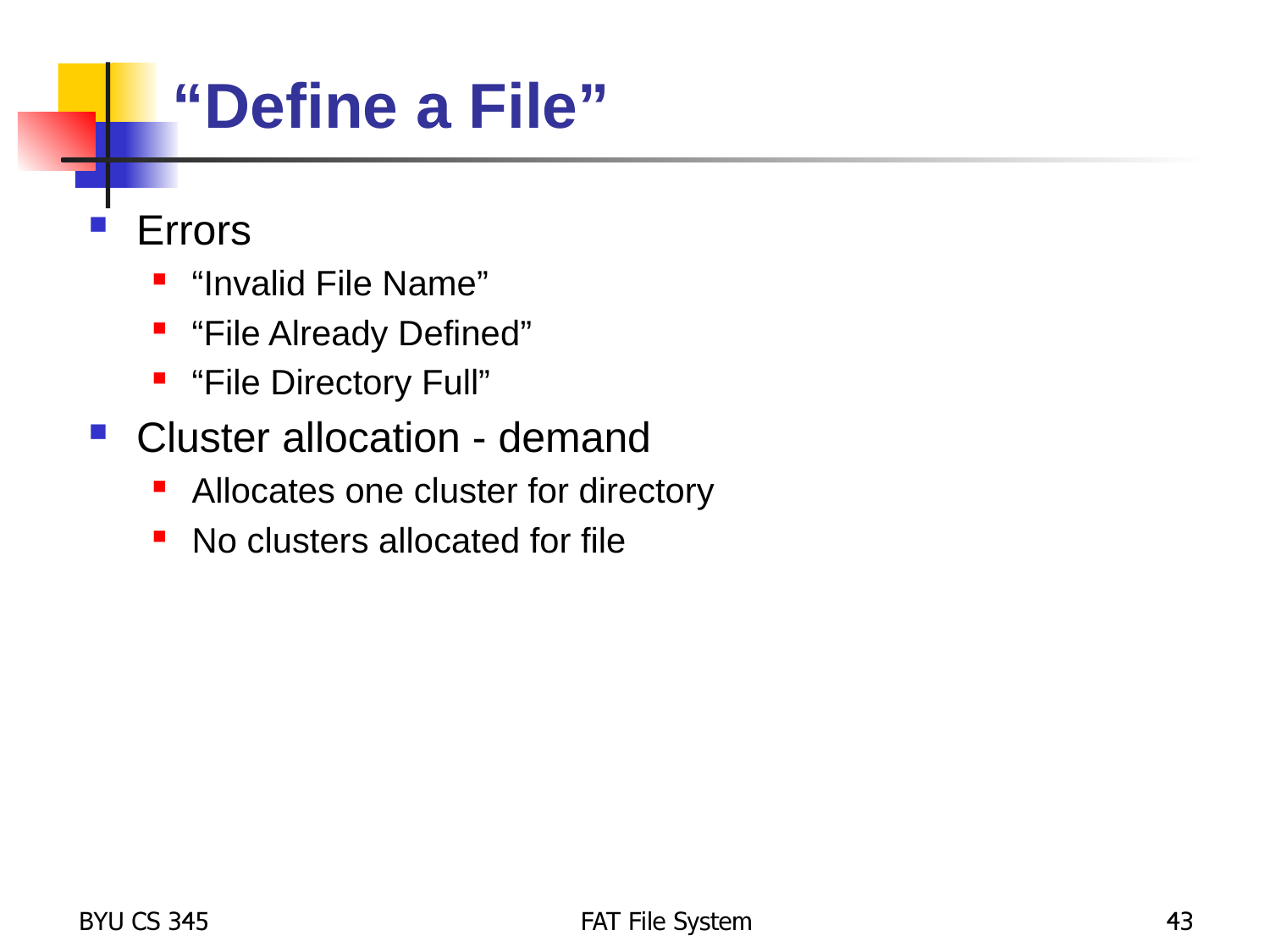

“Define a File”
Errors
“Invalid File Name”
“File Already Defined”
“File Directory Full”
Cluster allocation - demand
Allocates one cluster for directory
No clusters allocated for file

BYU CS 345
FAT File System
43